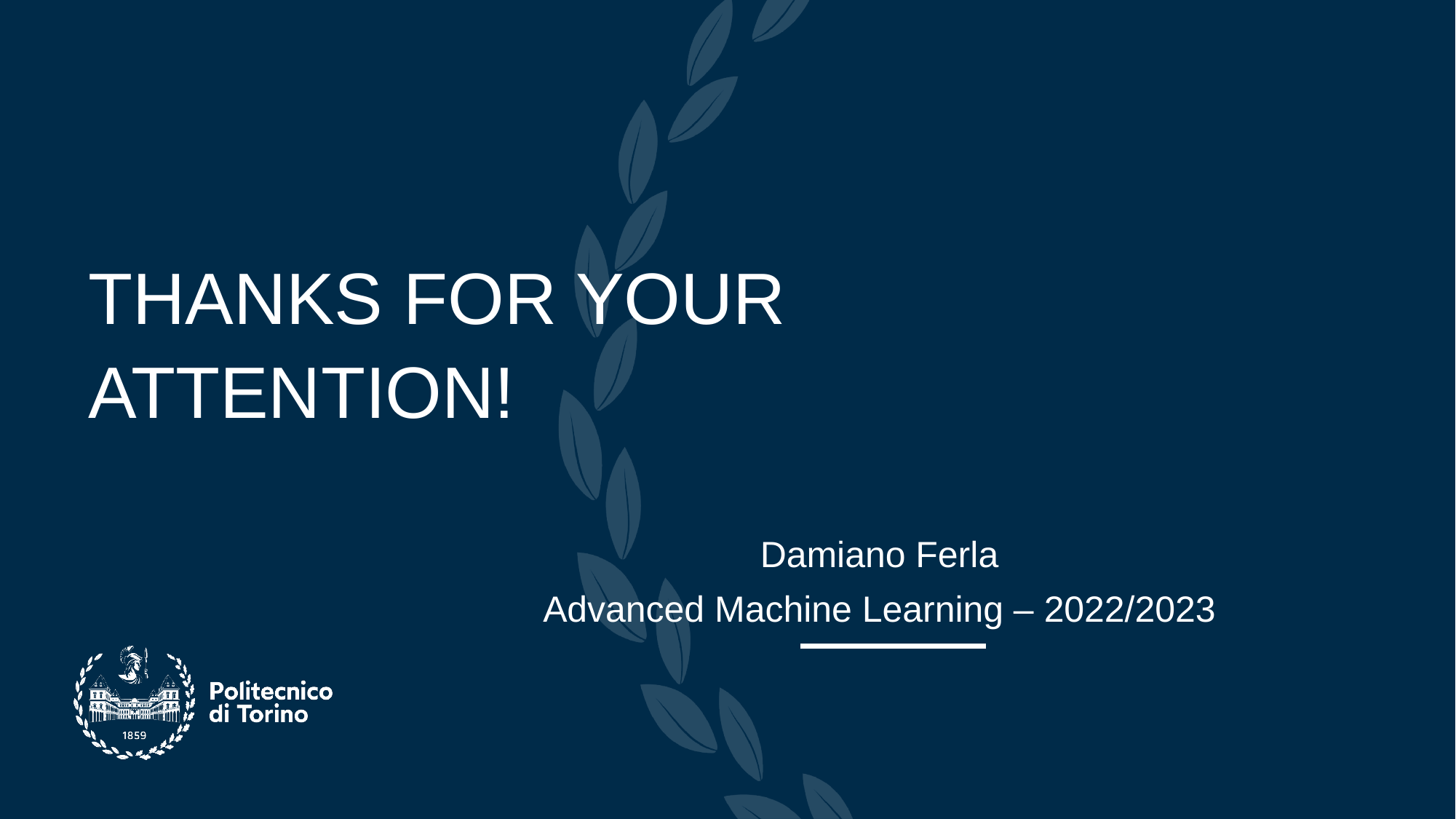

THANKS FOR YOUR
ATTENTION!
Damiano Ferla
Advanced Machine Learning – 2022/2023